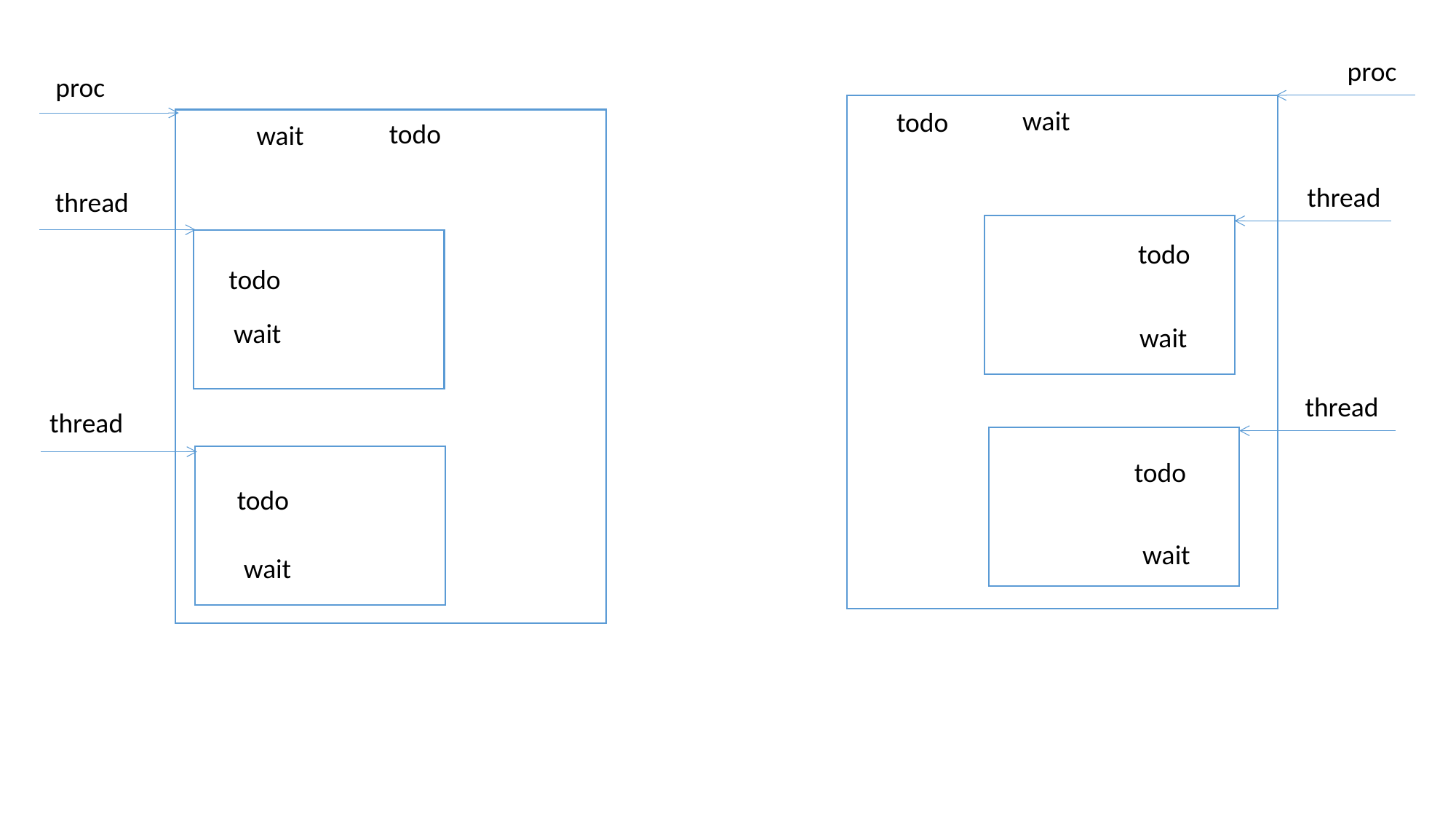

proc
proc

wait
todo

todo
wait
thread
thread

todo
todo
wait
wait
thread
thread

todo
todo
wait
wait